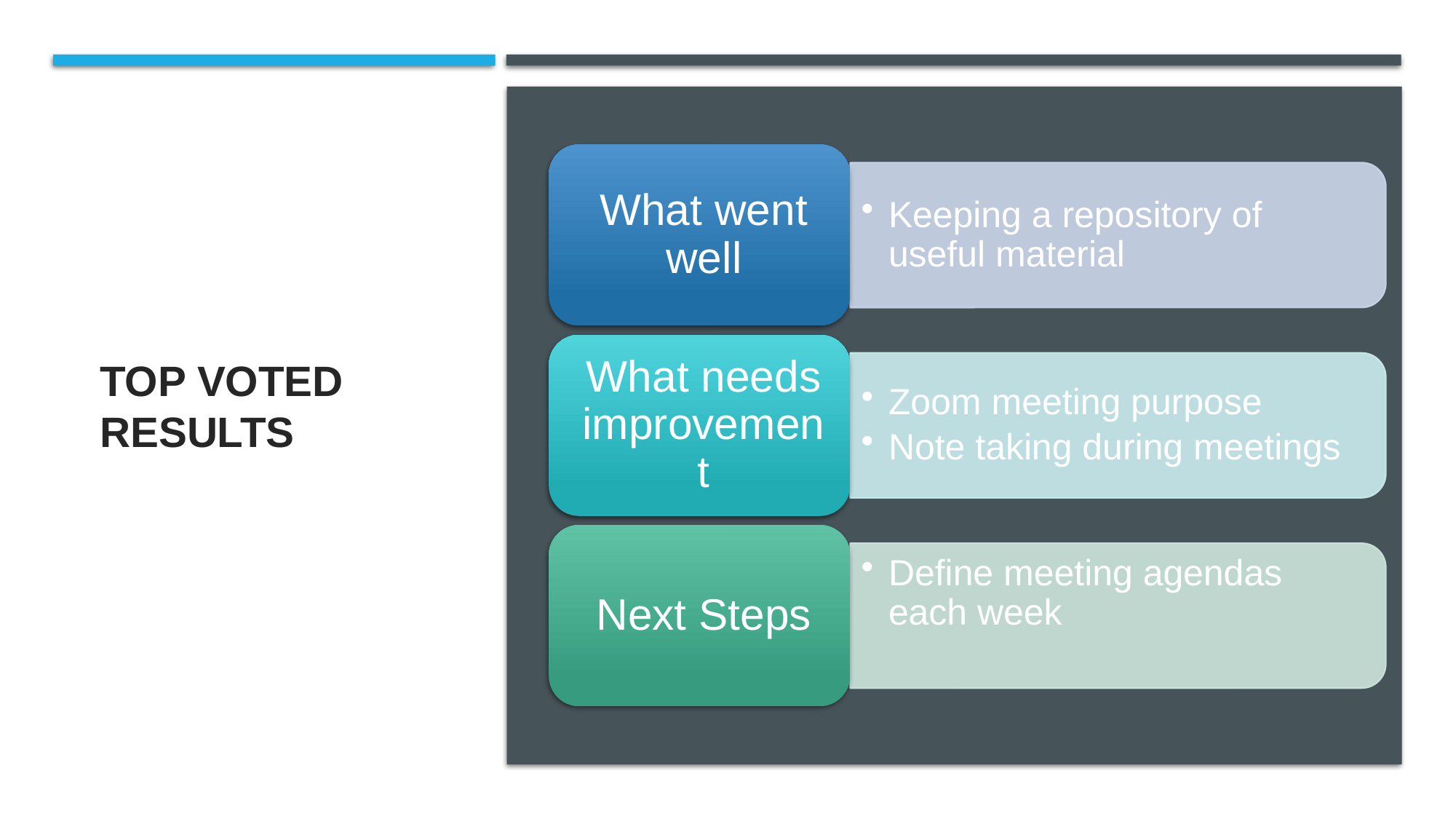

# Top voted results
Keeping a repository of useful material
What went well
Zoom meeting purpose
Note taking during meetings
What needs improvement
Define meeting agendas each week

Next Steps